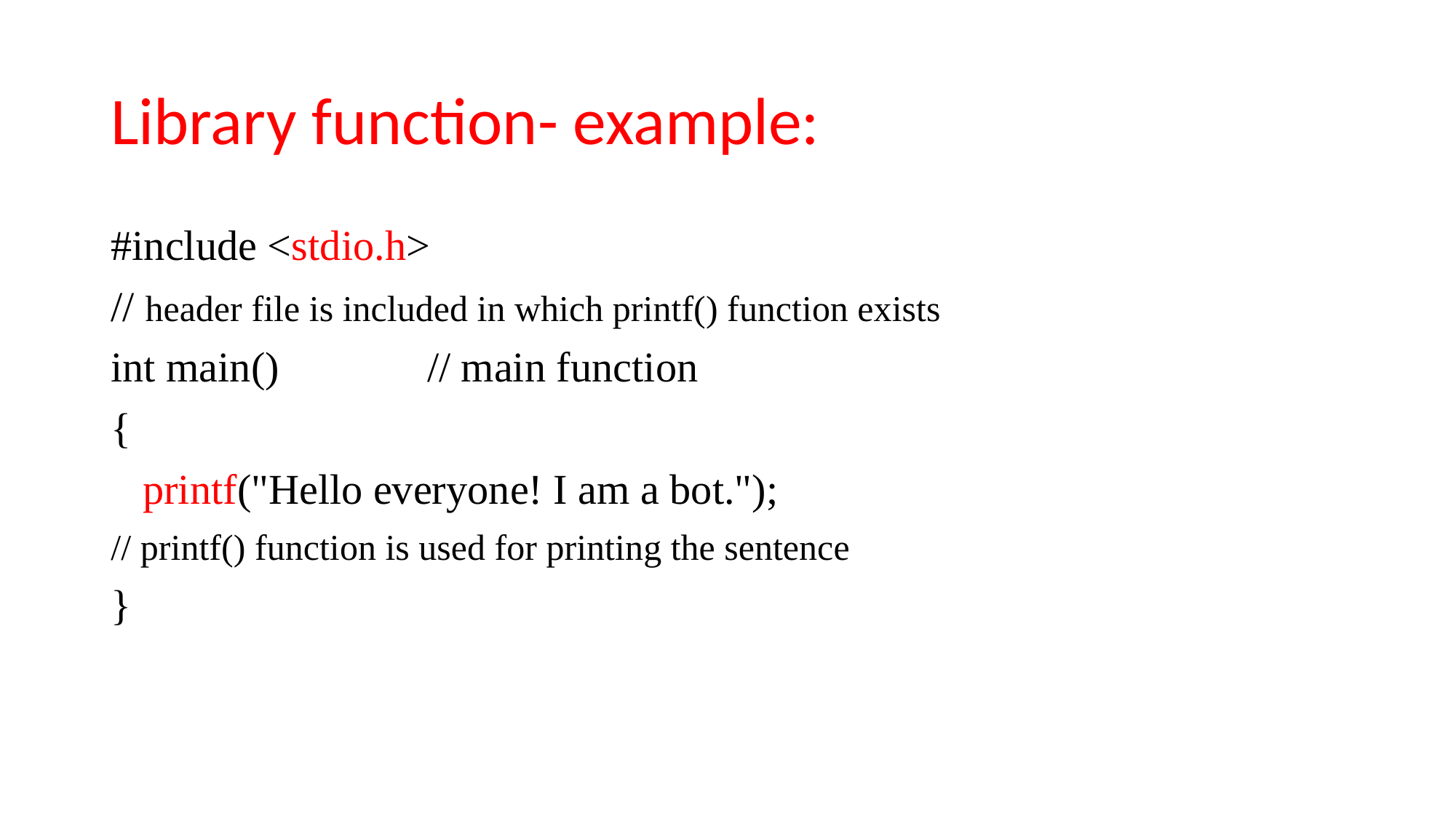

# Library function- example:
#include <stdio.h>
// header file is included in which printf() function exists
int main()              // main function
{
   printf("Hello everyone! I am a bot.");
// printf() function is used for printing the sentence
}